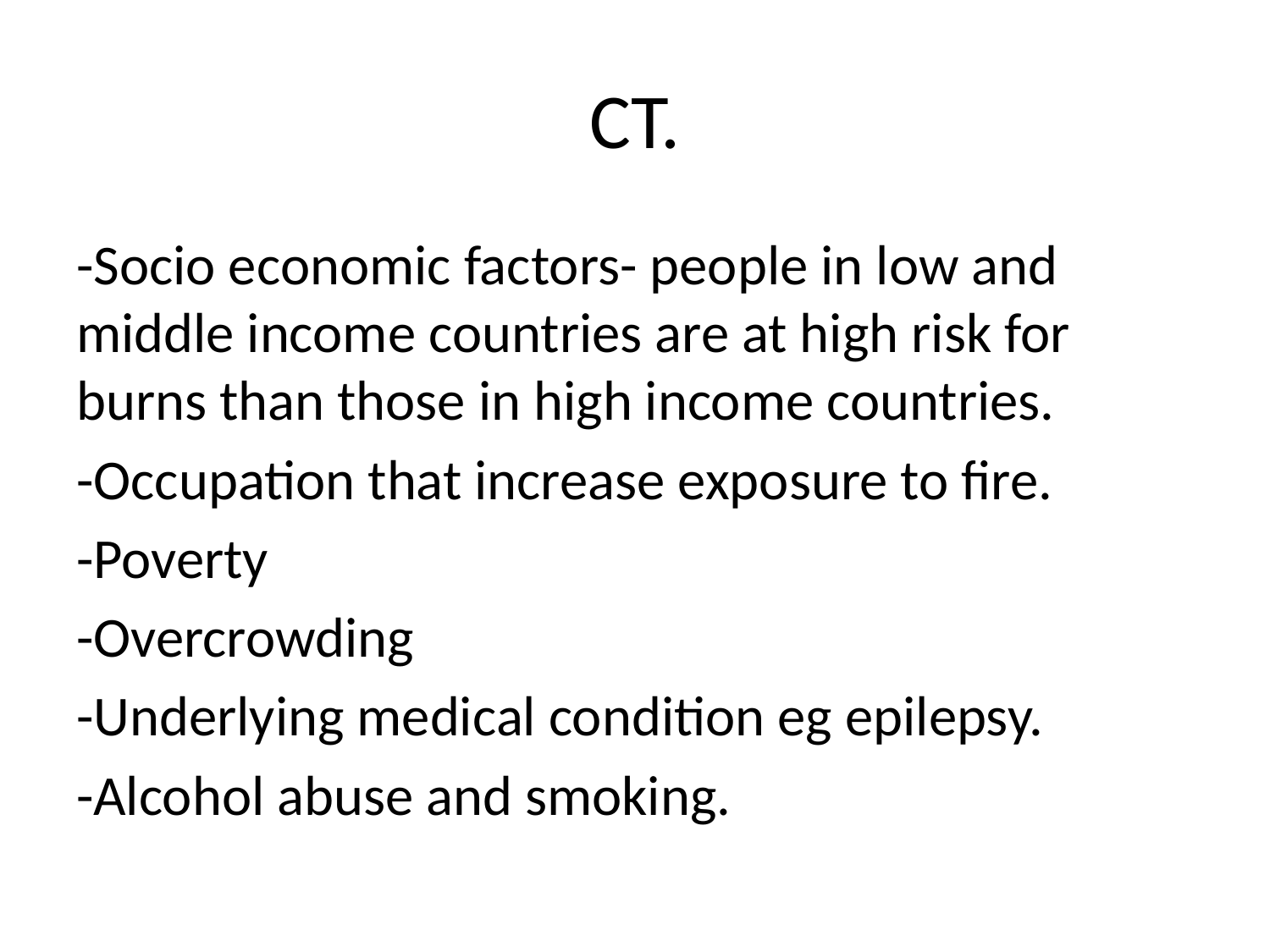

# CT.
-Socio economic factors- people in low and middle income countries are at high risk for burns than those in high income countries.
-Occupation that increase exposure to fire.
-Poverty
-Overcrowding
-Underlying medical condition eg epilepsy.
-Alcohol abuse and smoking.